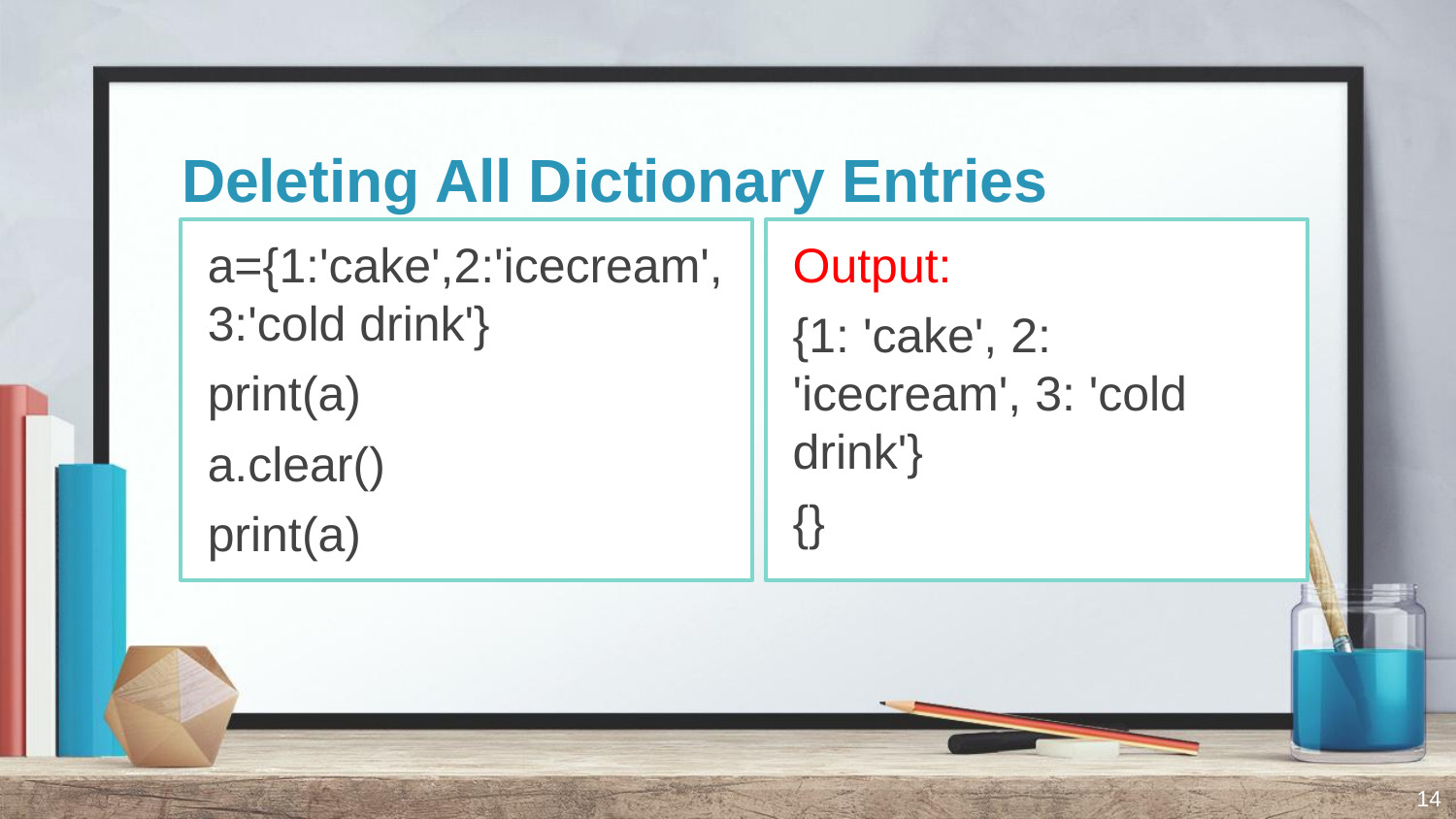

# Deleting All Dictionary Entries
a={1:'cake',2:'icecream',3:'cold drink'}
print(a)
a.clear()
print(a)
Output:
{1: 'cake', 2: 'icecream', 3: 'cold drink'}
{}

14